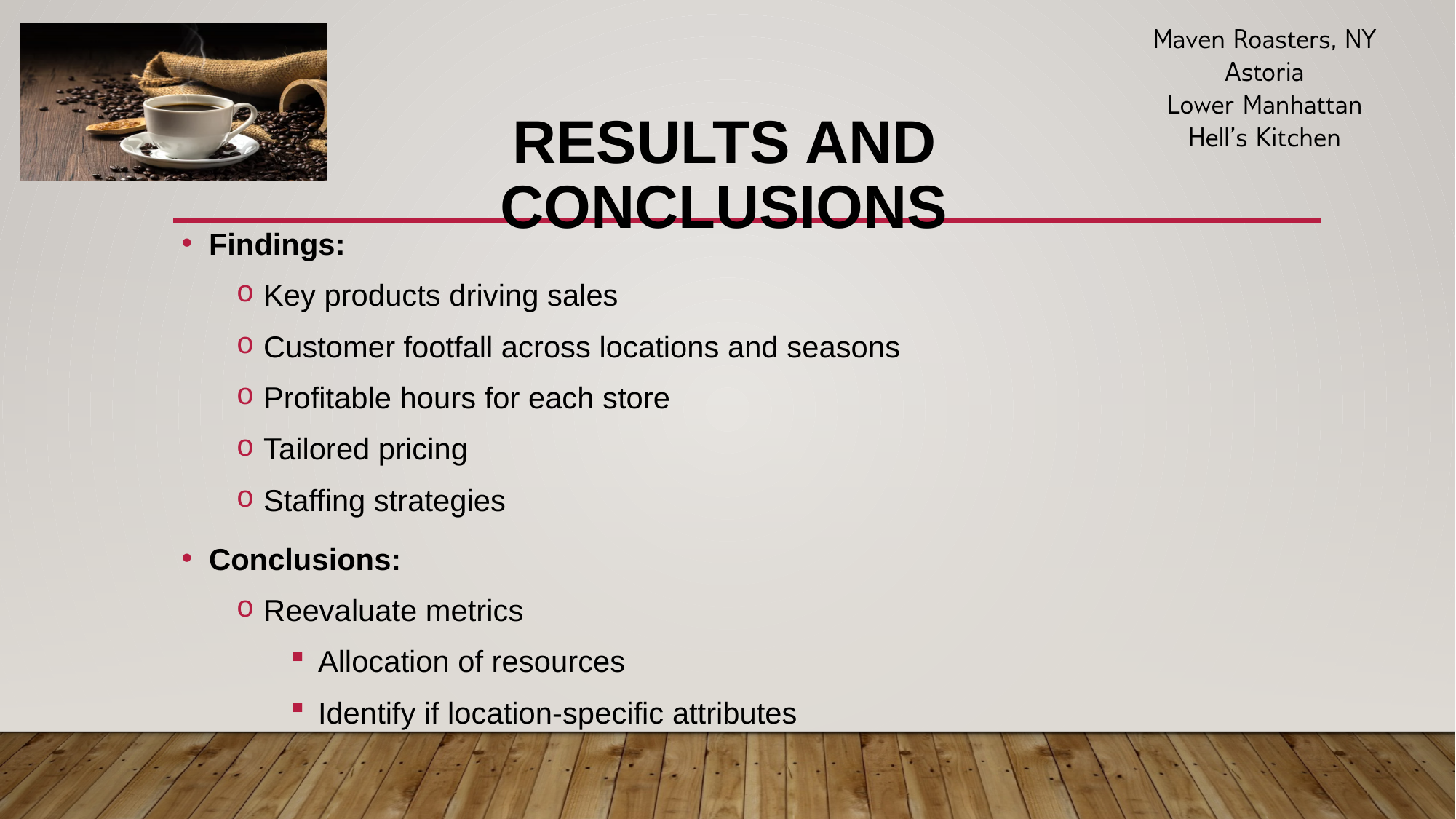

# Results and conclusions
Findings:
Key products driving sales
Customer footfall across locations and seasons
Profitable hours for each store
Tailored pricing
Staffing strategies
Conclusions:
Reevaluate metrics
Allocation of resources
Identify if location-specific attributes